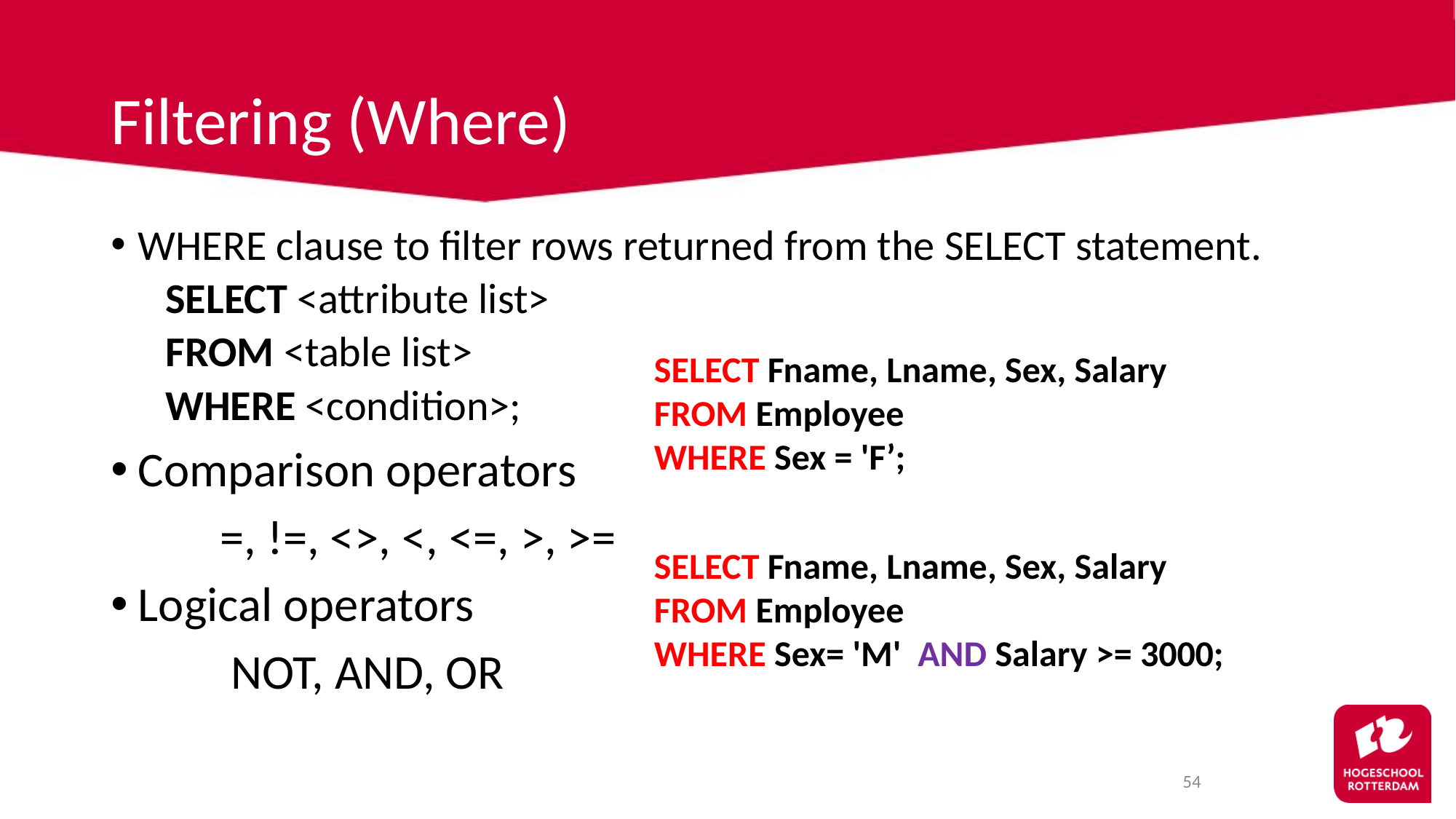

# Filtering (Where)
WHERE clause to filter rows returned from the SELECT statement.
SELECT <attribute list>
FROM <table list>
WHERE <condition>;
Comparison operators
	=, !=, <>, <, <=, >, >=
Logical operators
	 NOT, AND, OR
SELECT Fname, Lname, Sex, Salary
FROM Employee
WHERE Sex = 'F’;
SELECT Fname, Lname, Sex, Salary
FROM Employee
WHERE Sex= 'M'  AND Salary >= 3000;
54